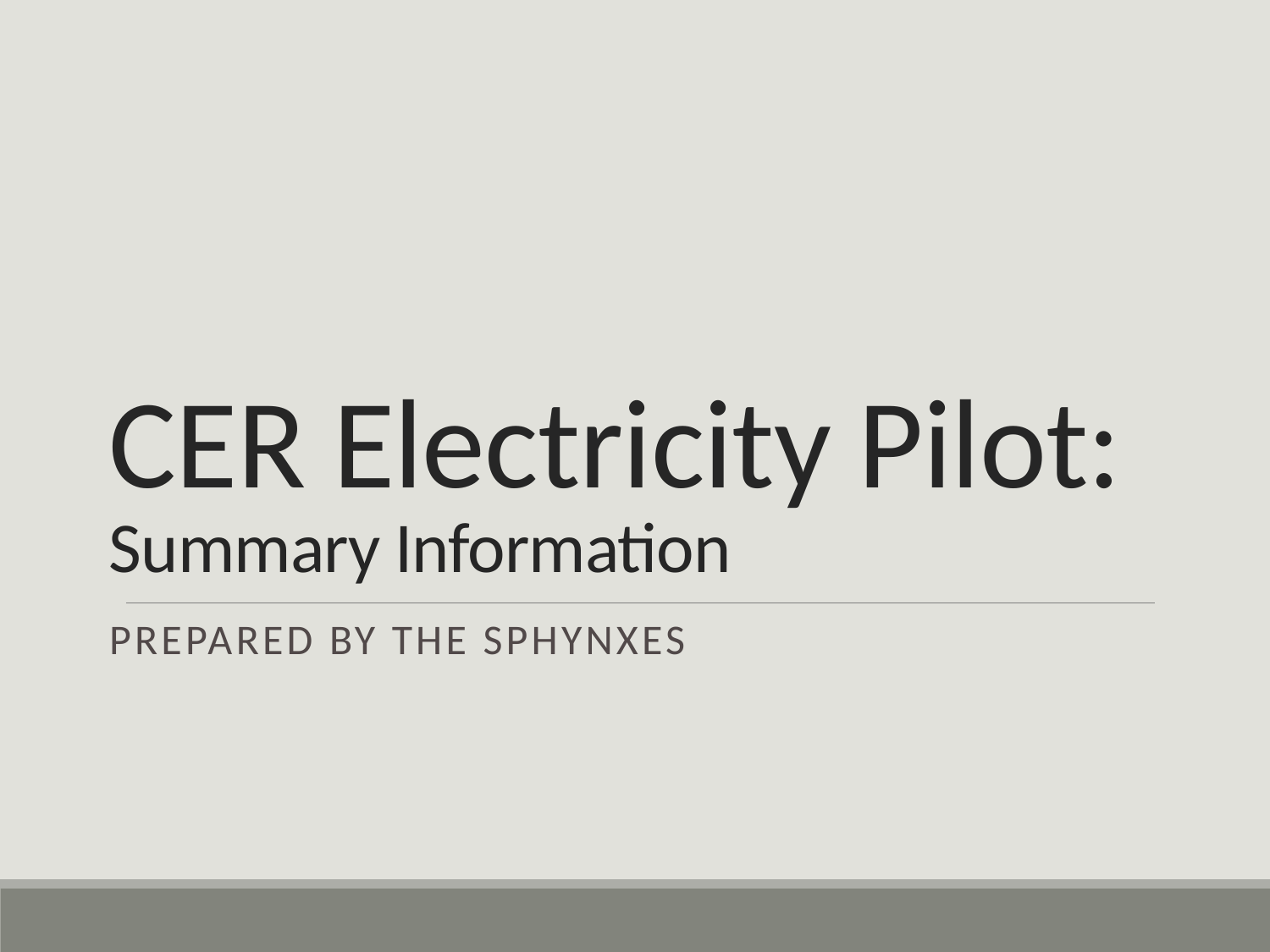

# CER Electricity Pilot: Summary Information
Prepared by the sphynxes